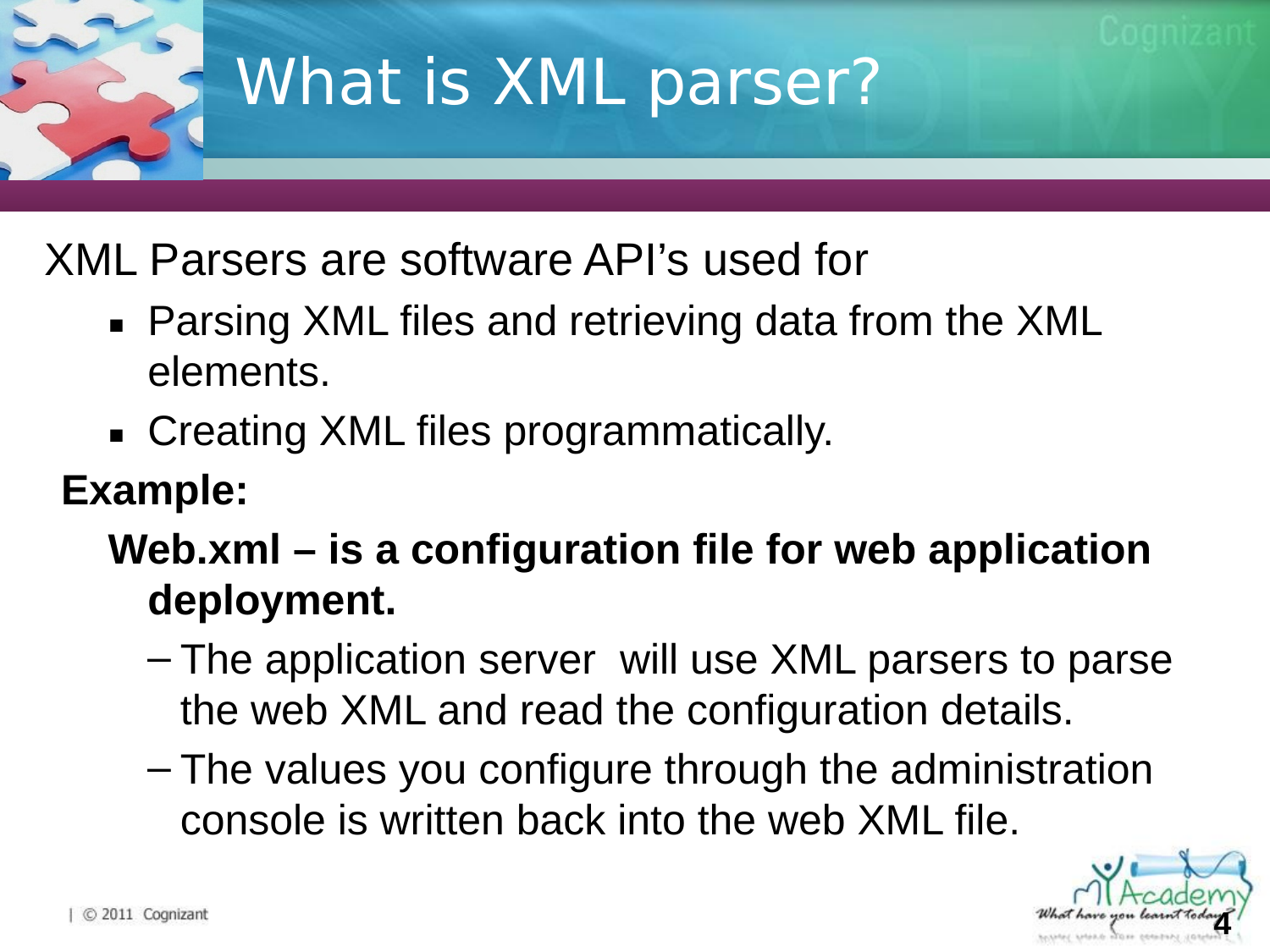

# What is XML parser?
XML Parsers are software API’s used for
Parsing XML files and retrieving data from the XML elements.
Creating XML files programmatically.
Example:
Web.xml – is a configuration file for web application deployment.
The application server  will use XML parsers to parse the web XML and read the configuration details.
The values you configure through the administration console is written back into the web XML file.

4